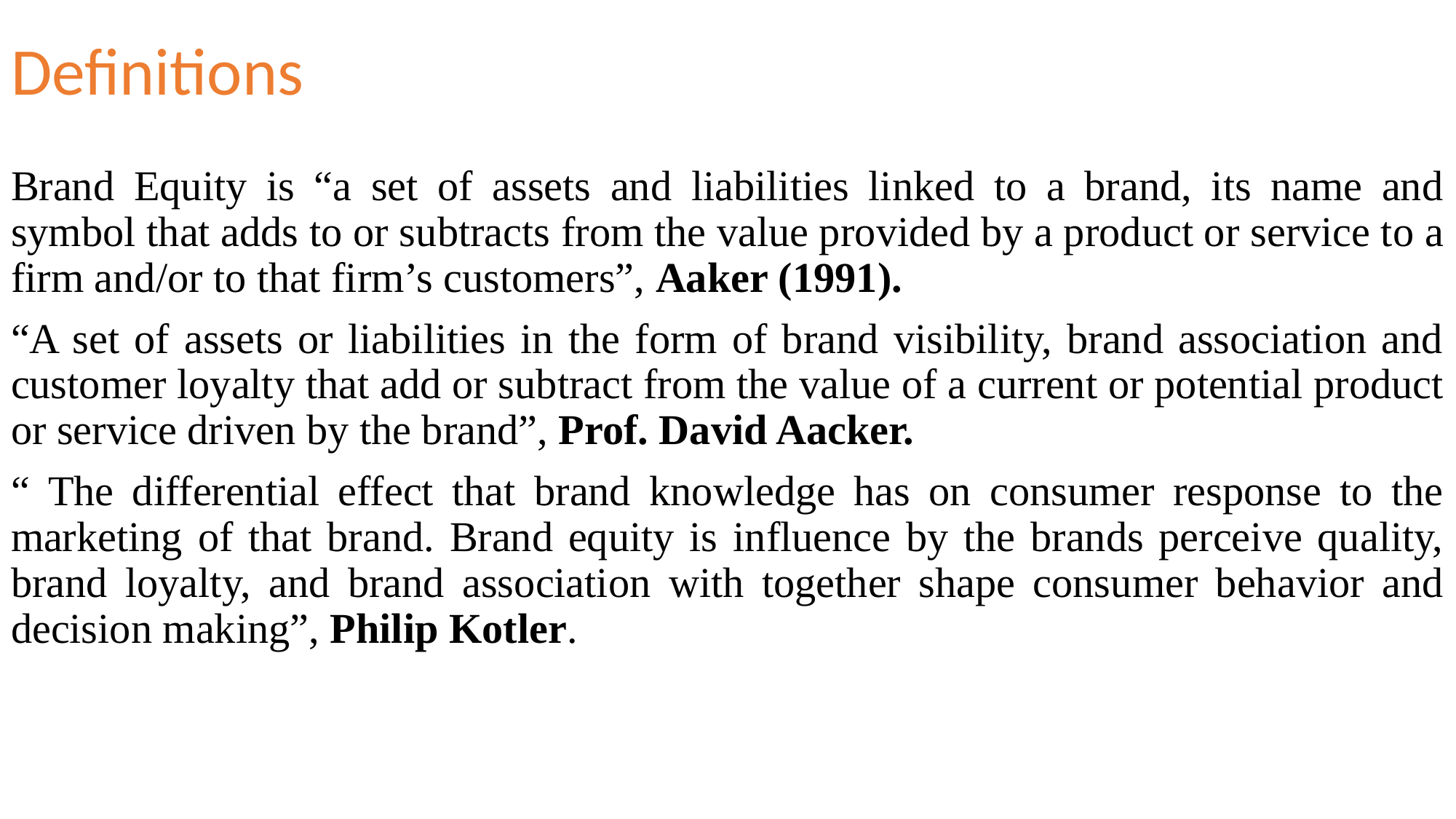

# Definitions
Brand Equity is “a set of assets and liabilities linked to a brand, its name and symbol that adds to or subtracts from the value provided by a product or service to a firm and/or to that firm’s customers”, Aaker (1991).
“A set of assets or liabilities in the form of brand visibility, brand association and customer loyalty that add or subtract from the value of a current or potential product or service driven by the brand”, Prof. David Aacker.
“ The differential effect that brand knowledge has on consumer response to the marketing of that brand. Brand equity is influence by the brands perceive quality, brand loyalty, and brand association with together shape consumer behavior and decision making”, Philip Kotler.